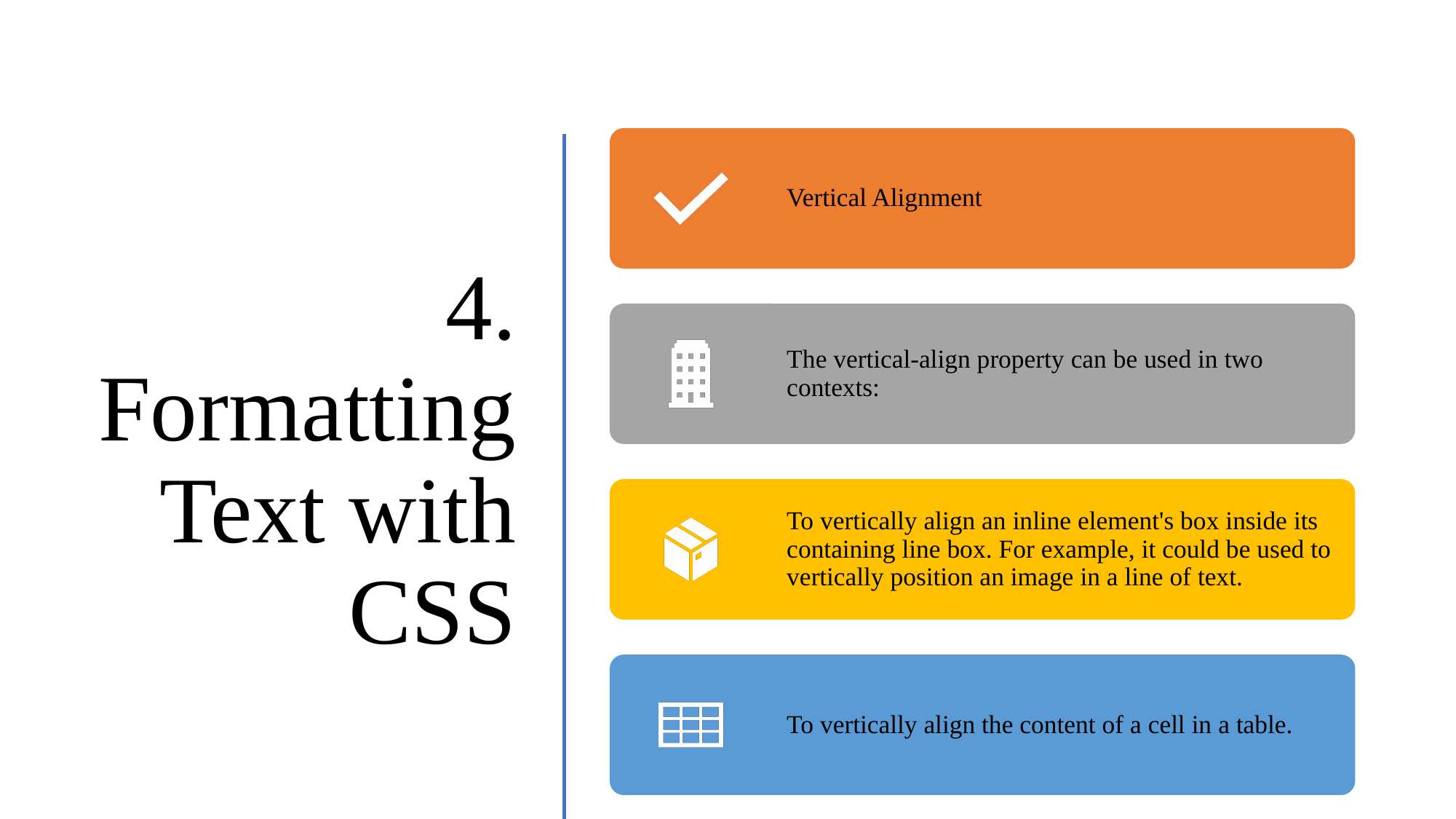

# 4. Formatting Text with CSS
Vertical Alignment
The vertical-align property can be used in two contexts:
To vertically align an inline element's box inside its containing line box. For example, it could be used to vertically position an image in a line of text.
To vertically align the content of a cell in a table.